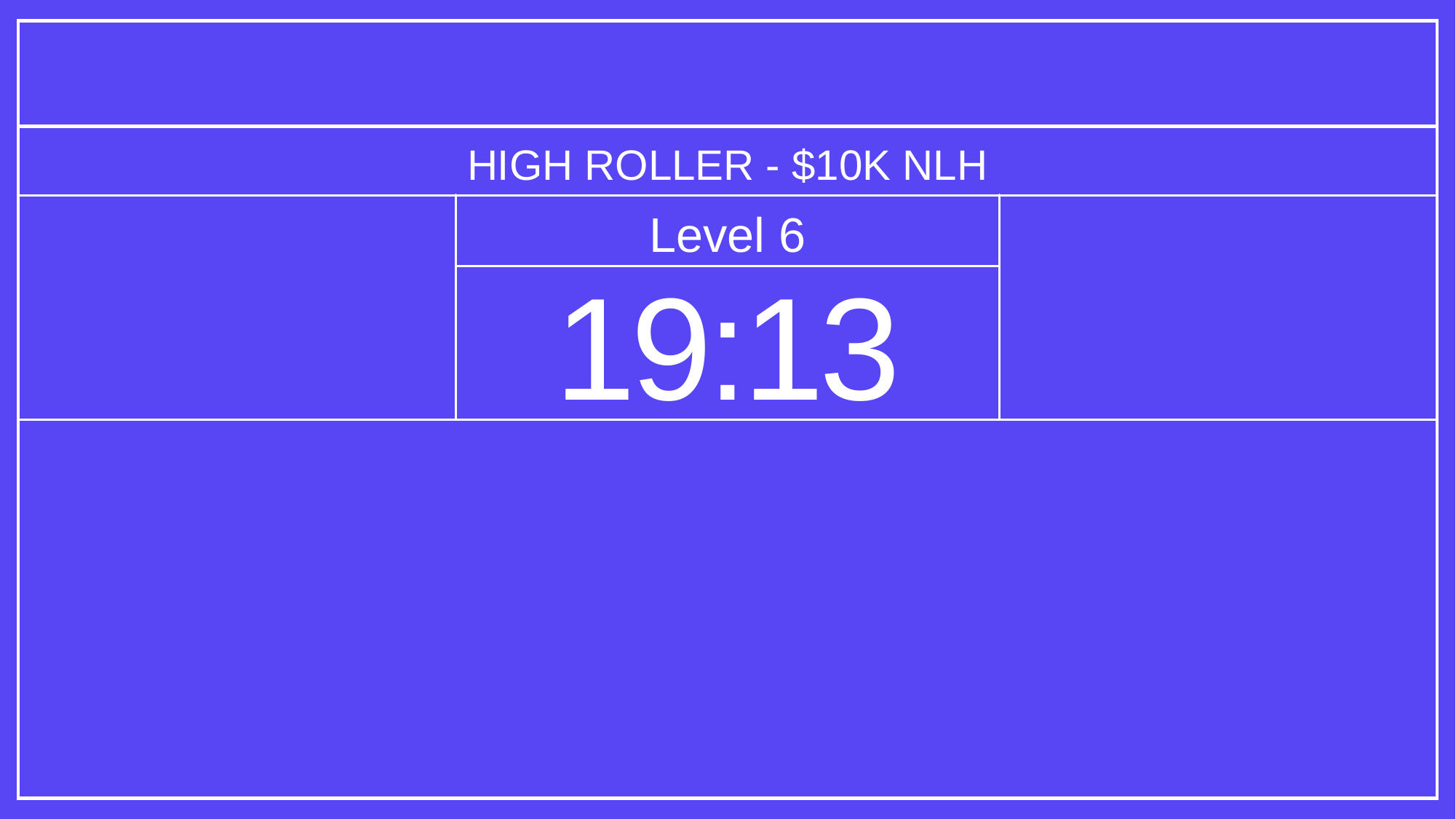

HIGH ROLLER - $10K NLH
Level 6
19:13